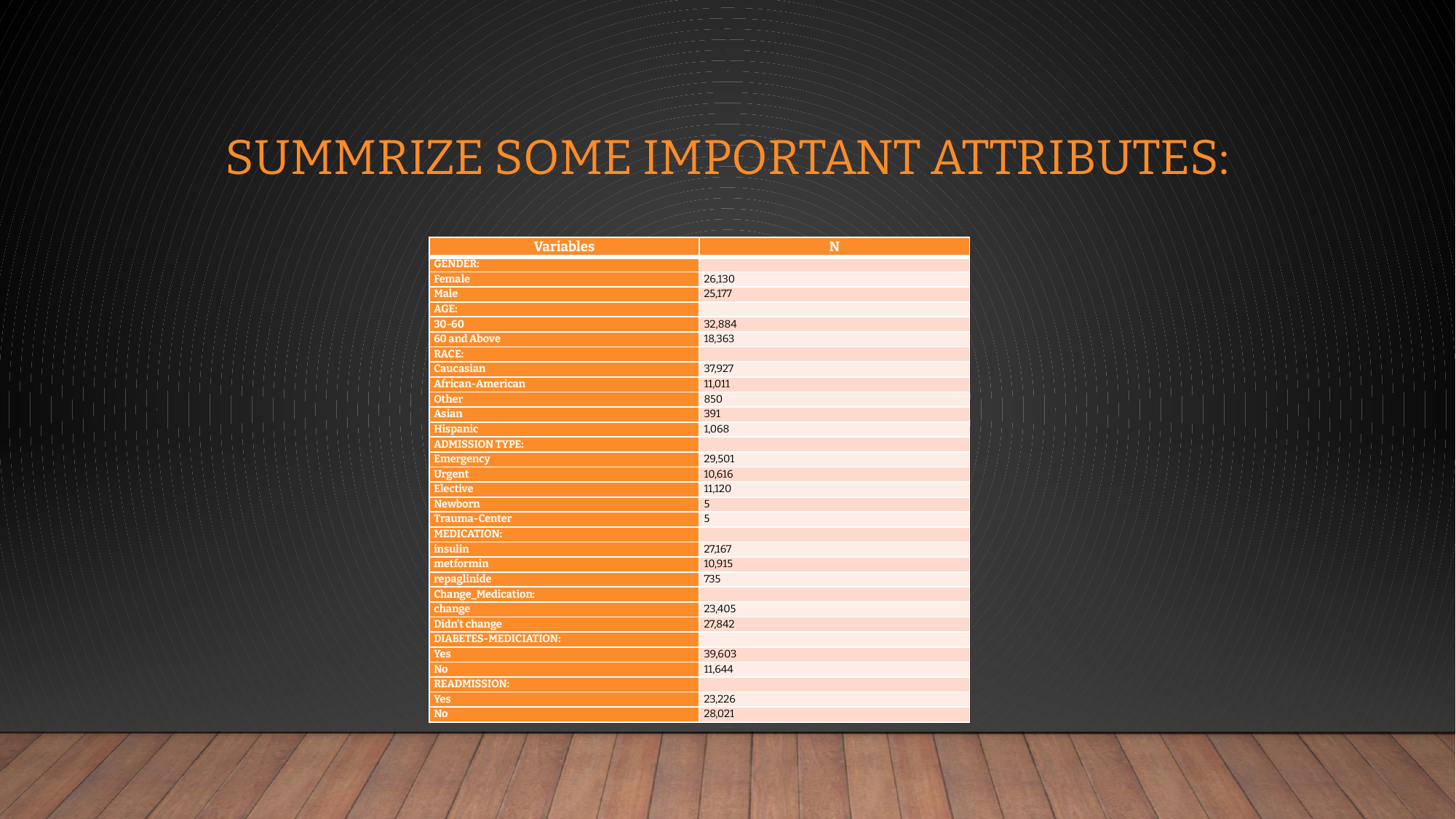

# SUMMRIZE SOME IMPORTANT attributes:
| Variables | N |
| --- | --- |
| GENDER: |  |
| Female | 26,130 |
| Male | 25,177 |
| AGE: |  |
| 30-60 | 32,884 |
| 60 and Above | 18,363 |
| RACE: |  |
| Caucasian | 37,927 |
| African-American | 11,011 |
| Other | 850 |
| Asian | 391 |
| Hispanic | 1,068 |
| ADMISSION TYPE: |  |
| Emergency | 29,501 |
| Urgent | 10,616 |
| Elective | 11,120 |
| Newborn | 5 |
| Trauma-Center | 5 |
| MEDICATION: |  |
| insulin | 27,167 |
| metformin | 10,915 |
| repaglinide | 735 |
| Change\_Medication: |  |
| change | 23,405 |
| Didn’t change | 27,842 |
| DIABETES-MEDICIATION: |  |
| Yes | 39,603 |
| No | 11,644 |
| READMISSION: |  |
| Yes | 23,226 |
| No | 28,021 |